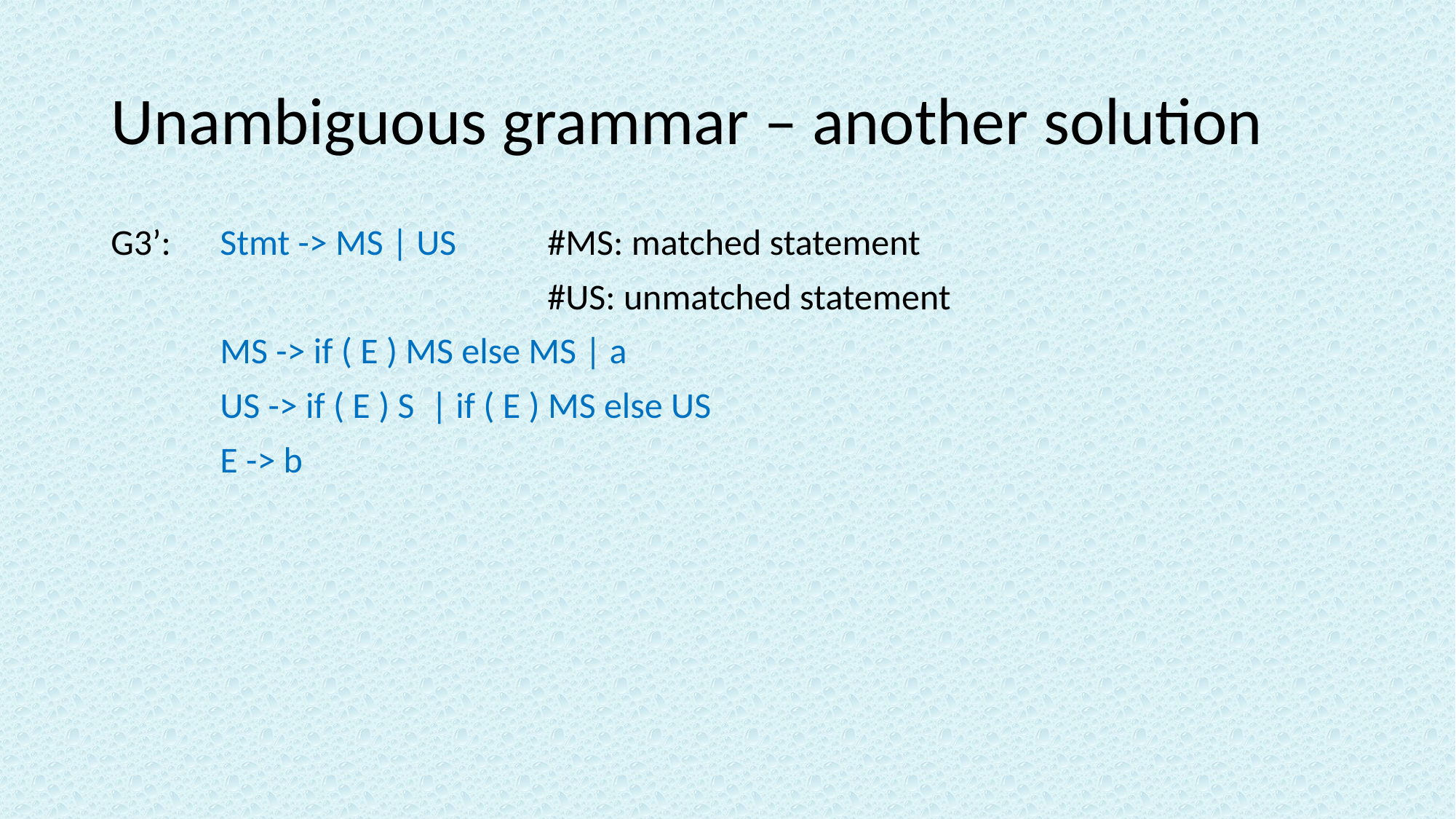

# Unambiguous grammar – another solution
G3’: 	Stmt -> MS | US	#MS: matched statement
				#US: unmatched statement
	MS -> if ( E ) MS else MS | a
	US -> if ( E ) S  | if ( E ) MS else US
	E -> b